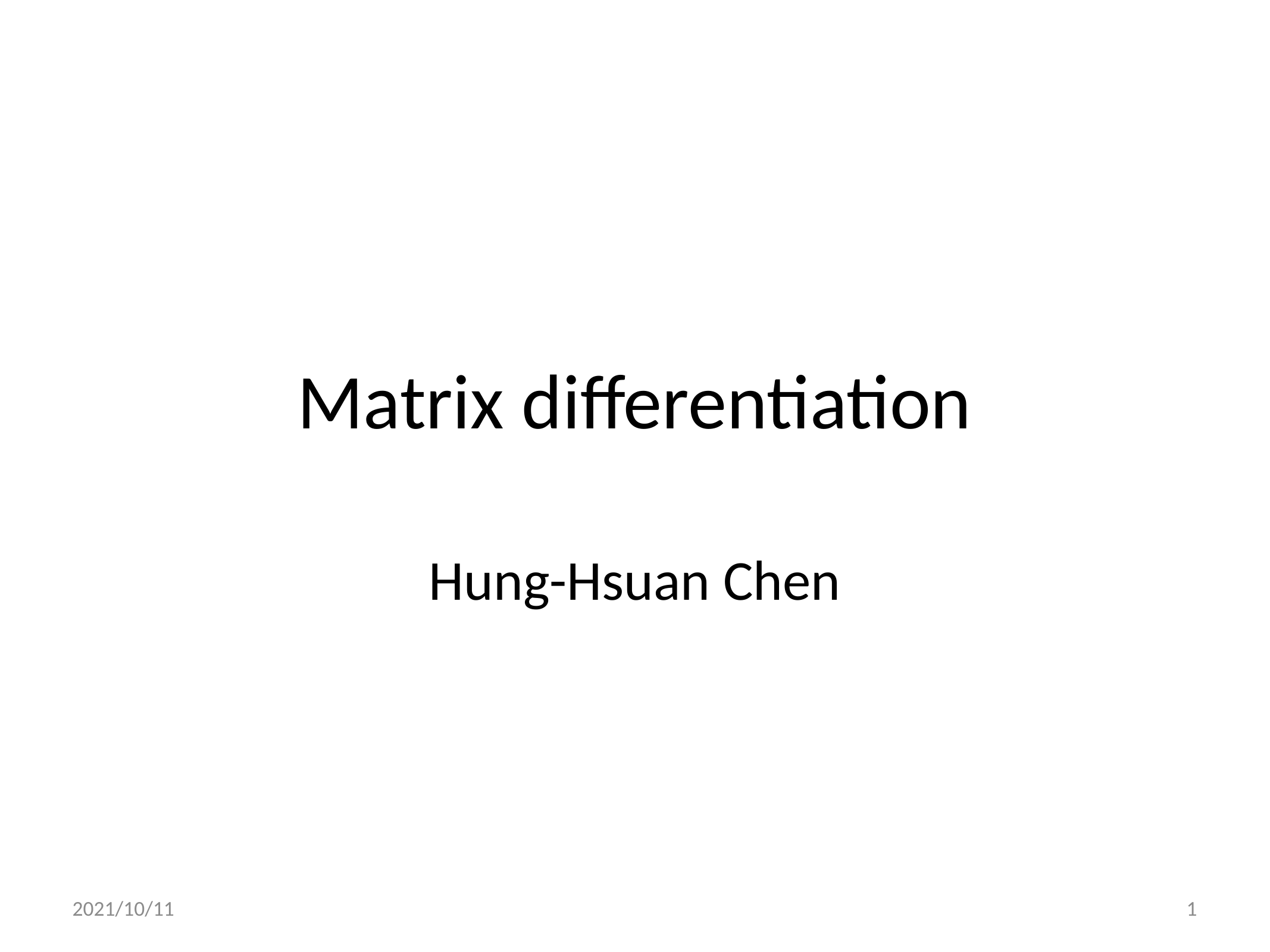

# Matrix differentiation
Hung-Hsuan Chen
2021/10/11
1